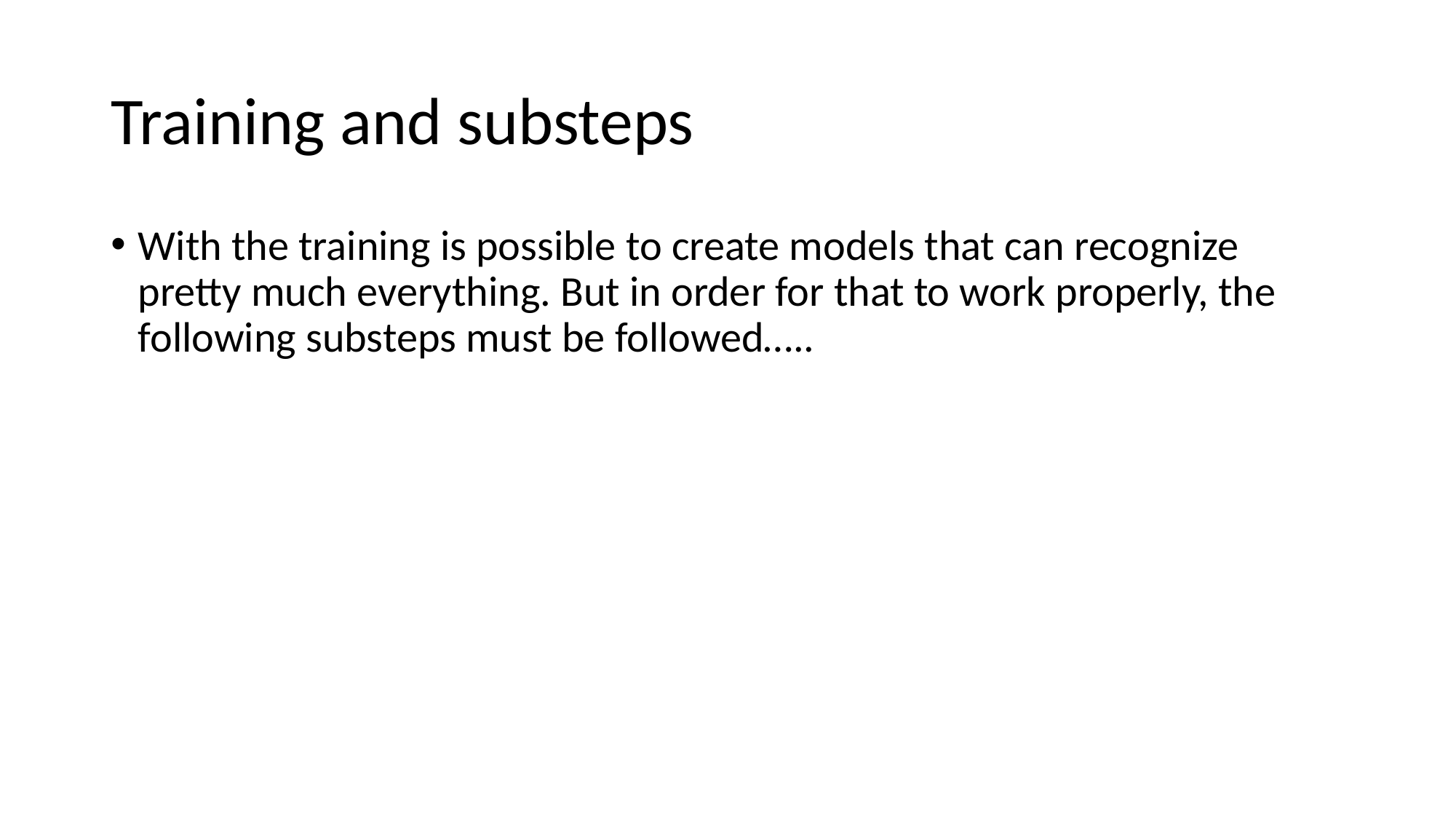

# Training and substeps
With the training is possible to create models that can recognize pretty much everything. But in order for that to work properly, the following substeps must be followed…..